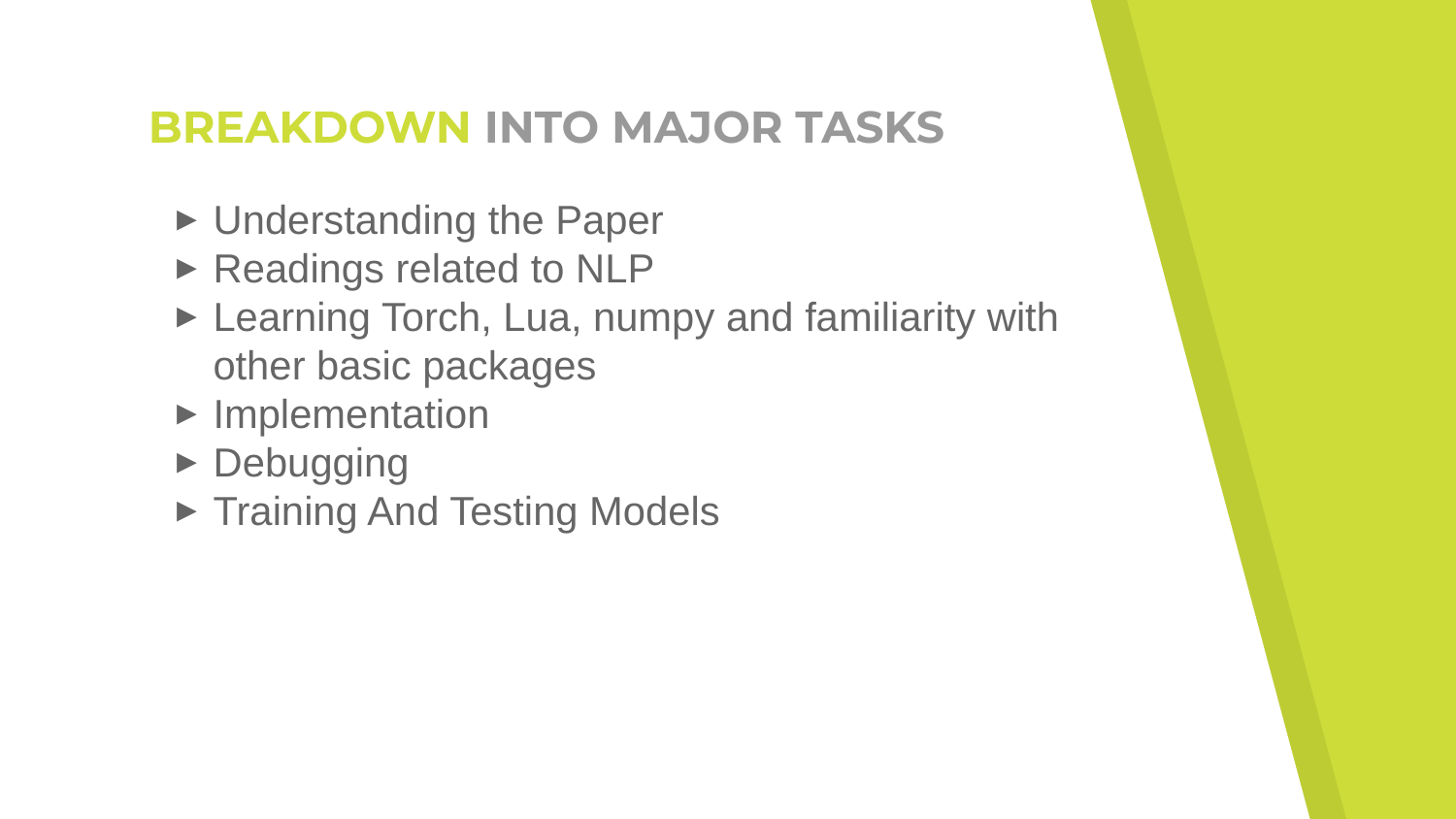

# BREAKDOWN INTO MAJOR TASKS
Understanding the Paper
Readings related to NLP
Learning Torch, Lua, numpy and familiarity with other basic packages
Implementation
Debugging
Training And Testing Models